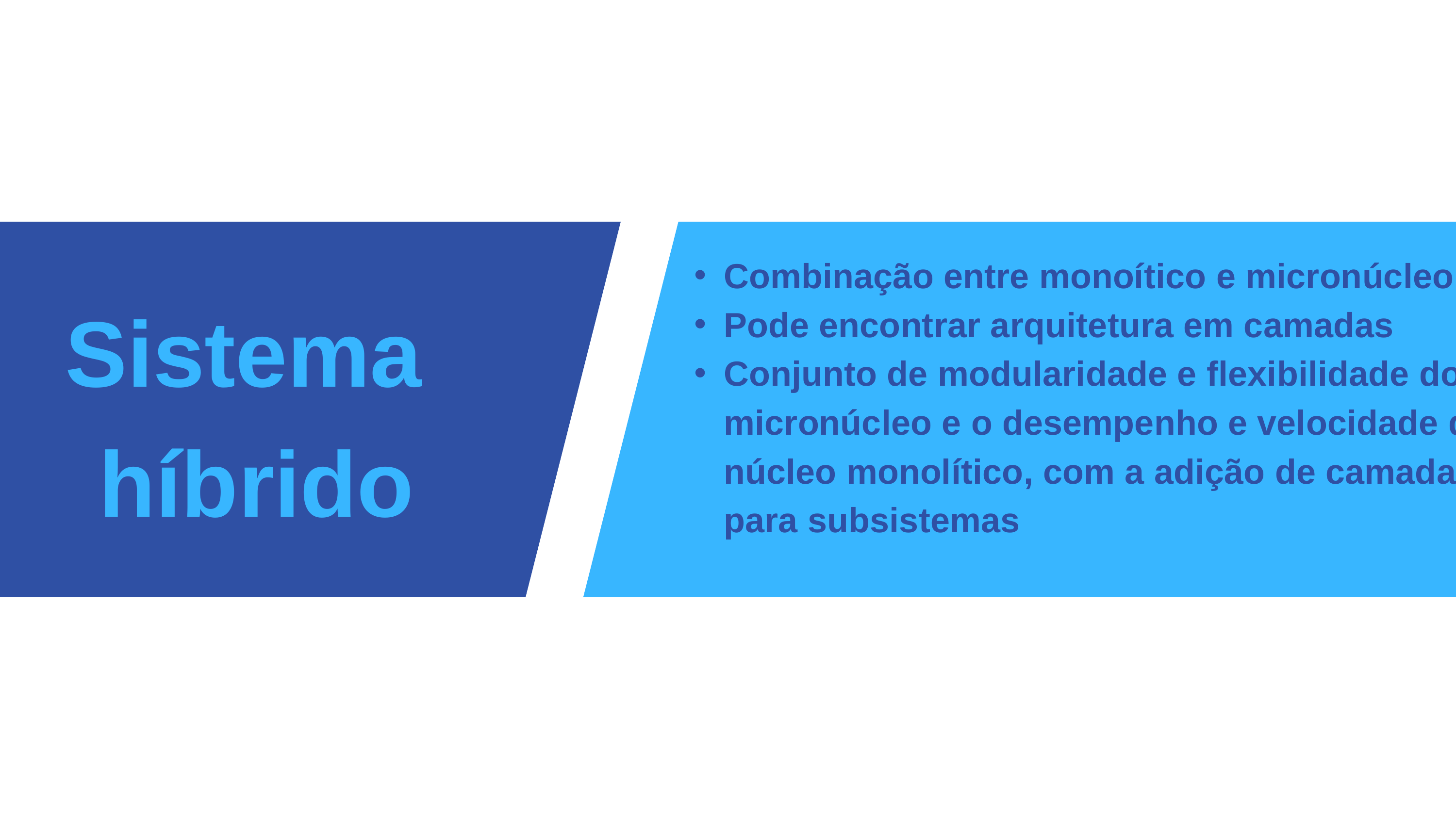

Combinação entre monoítico e micronúcleo
Pode encontrar arquitetura em camadas
Conjunto de modularidade e flexibilidade do micronúcleo e o desempenho e velocidade do núcleo monolítico, com a adição de camadas para subsistemas

Sistema
híbrido